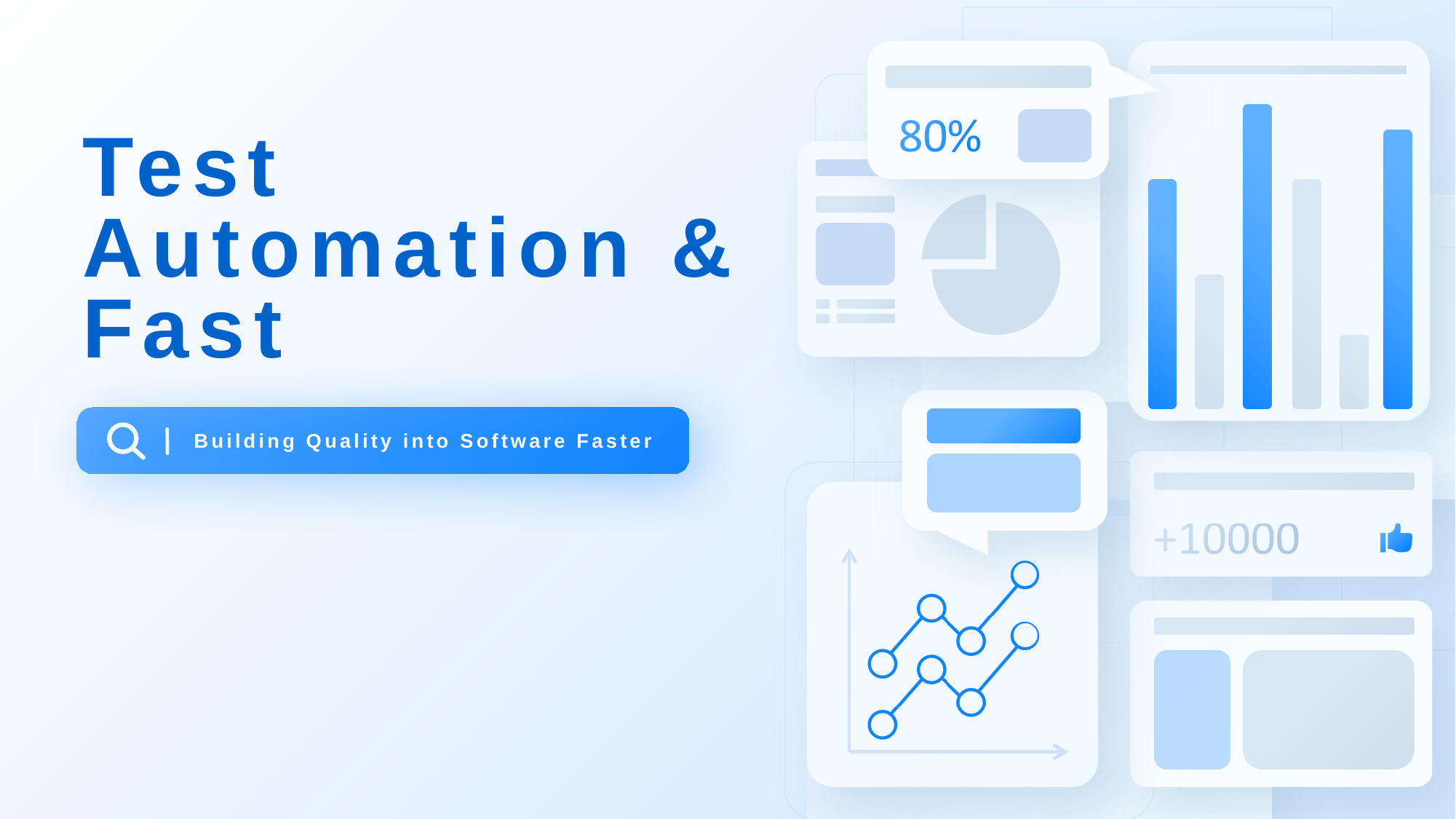

# Test Automation & Fast
Building Quality into Software Faster